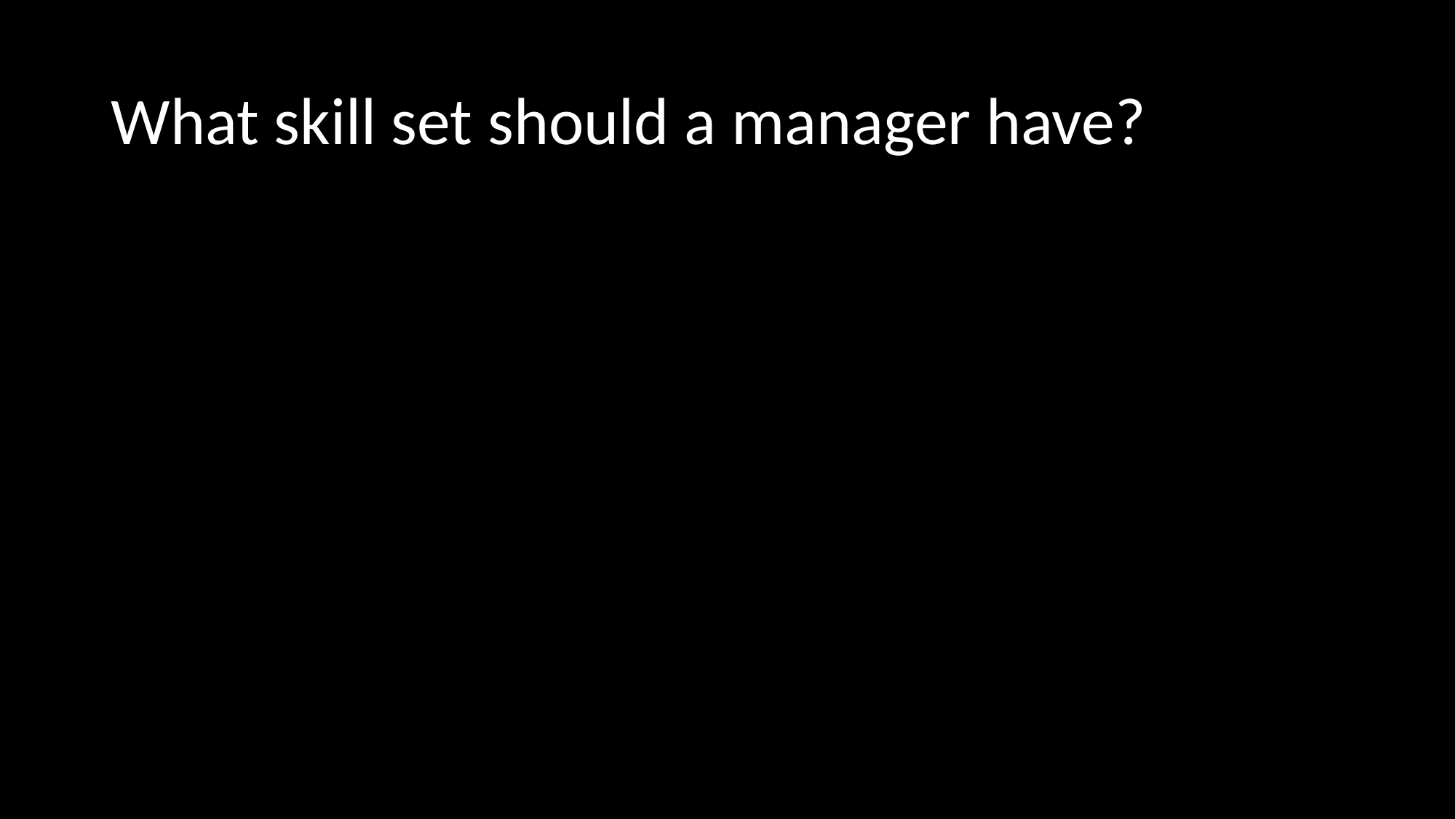

# What skill set should a manager have?